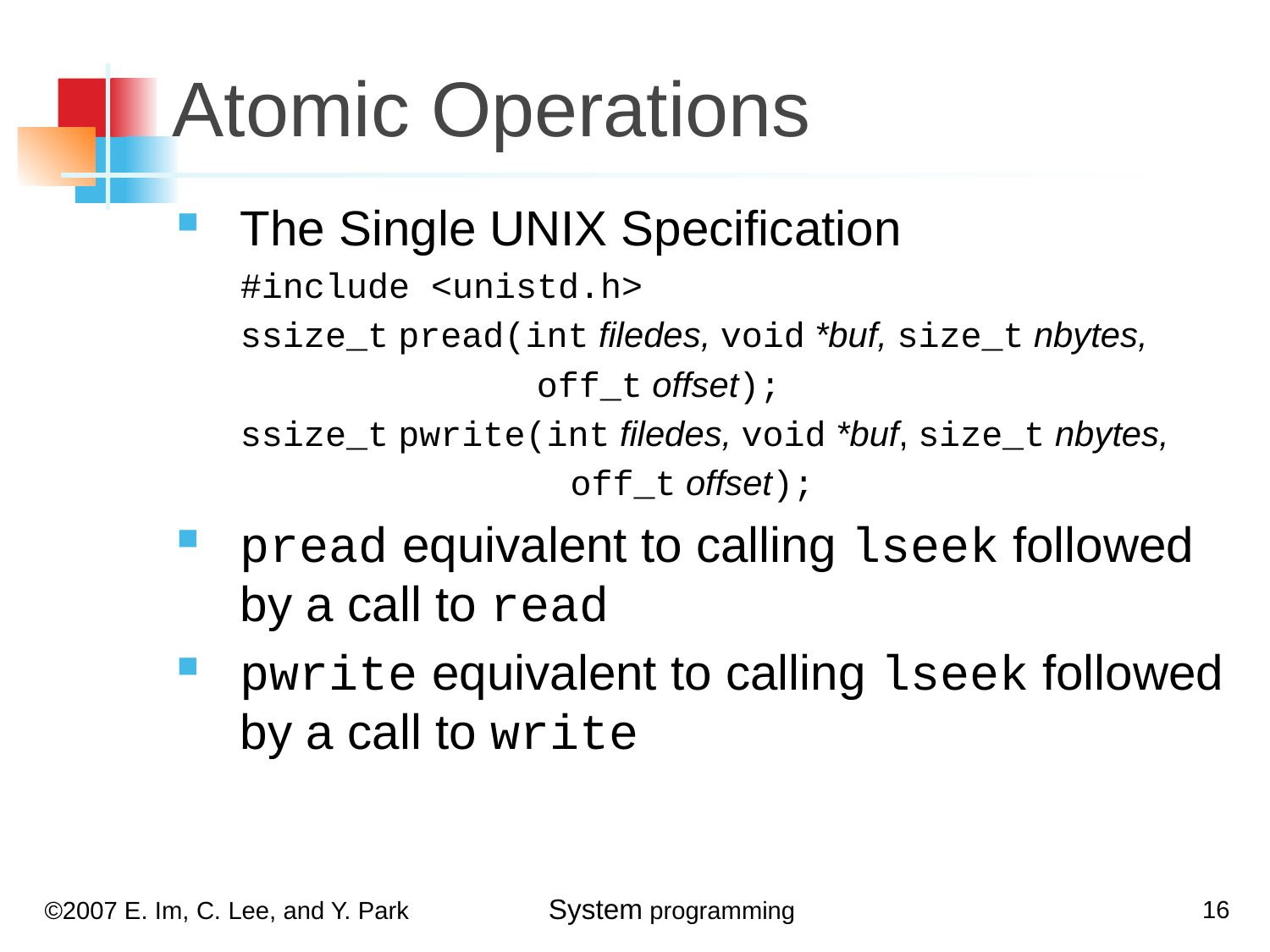

# Atomic Operations
The Single UNIX Specification
	#include <unistd.h>
   ssize_t pread(int filedes, void *buf, size_t nbytes,
                 off_t offset);
	ssize_t pwrite(int filedes, void *buf, size_t nbytes,
                               off_t offset);
pread equivalent to calling lseek followed by a call to read
pwrite equivalent to calling lseek followed by a call to write
16
©2007 E. Im, C. Lee, and Y. Park